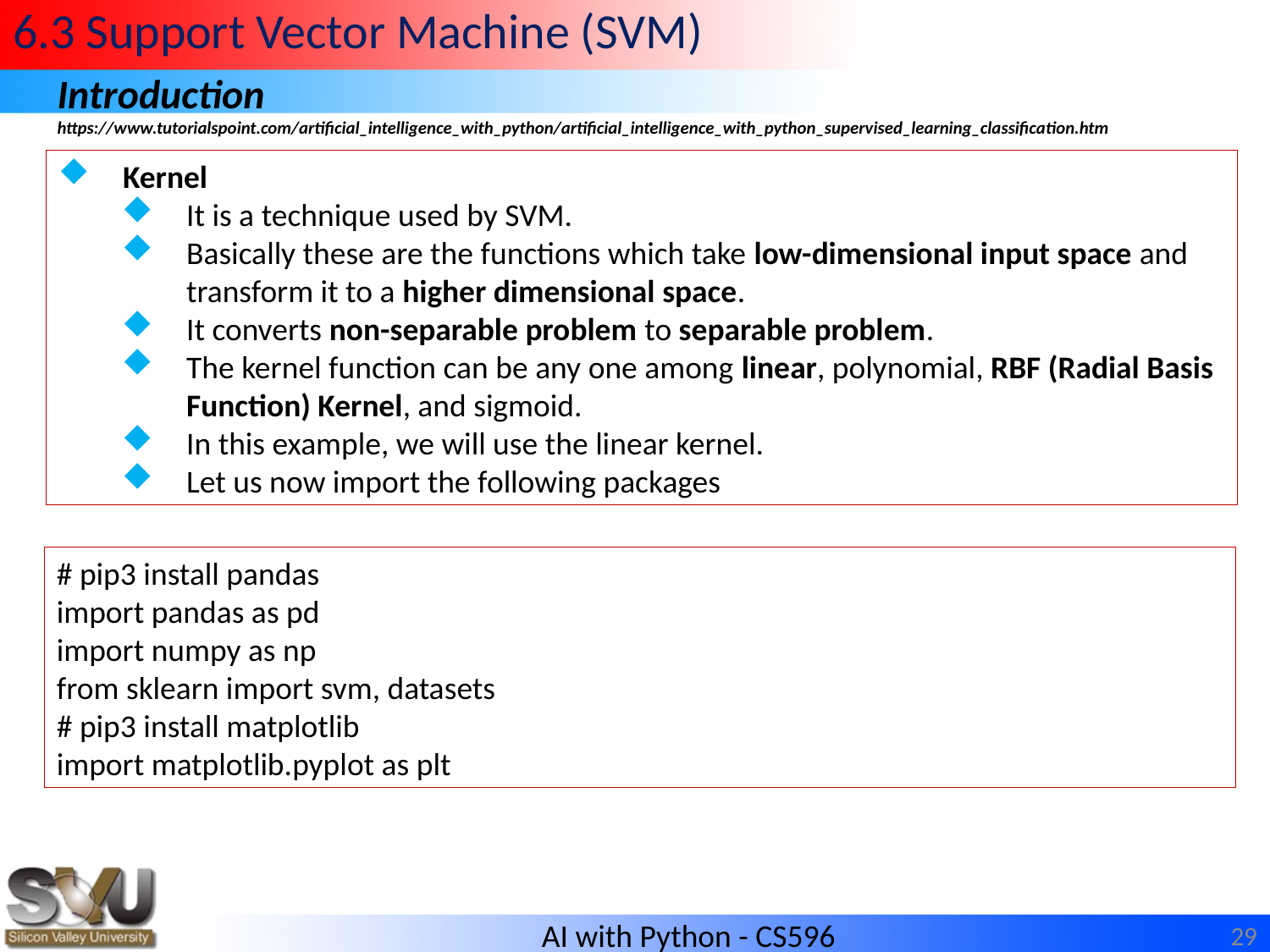

# 6.3 Support Vector Machine (SVM)
Introduction
https://www.tutorialspoint.com/artificial_intelligence_with_python/artificial_intelligence_with_python_supervised_learning_classification.htm
Kernel
It is a technique used by SVM.
Basically these are the functions which take low-dimensional input space and transform it to a higher dimensional space.
It converts non-separable problem to separable problem.
The kernel function can be any one among linear, polynomial, RBF (Radial Basis Function) Kernel, and sigmoid.
In this example, we will use the linear kernel.
Let us now import the following packages
# pip3 install pandas
import pandas as pd
import numpy as np
from sklearn import svm, datasets
# pip3 install matplotlib
import matplotlib.pyplot as plt
29
AI with Python - CS596